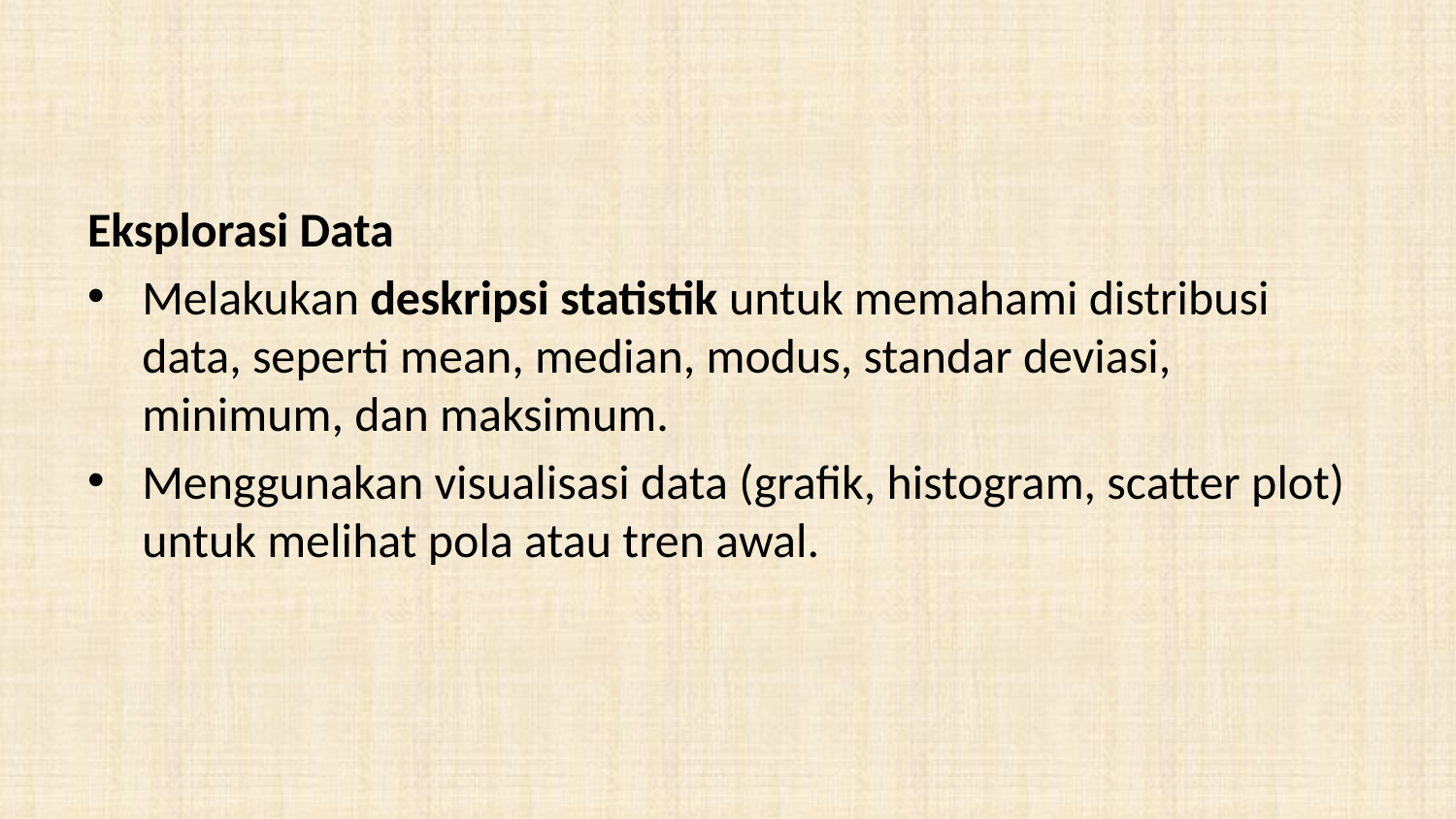

#
Eksplorasi Data
Melakukan deskripsi statistik untuk memahami distribusi data, seperti mean, median, modus, standar deviasi, minimum, dan maksimum.
Menggunakan visualisasi data (grafik, histogram, scatter plot) untuk melihat pola atau tren awal.